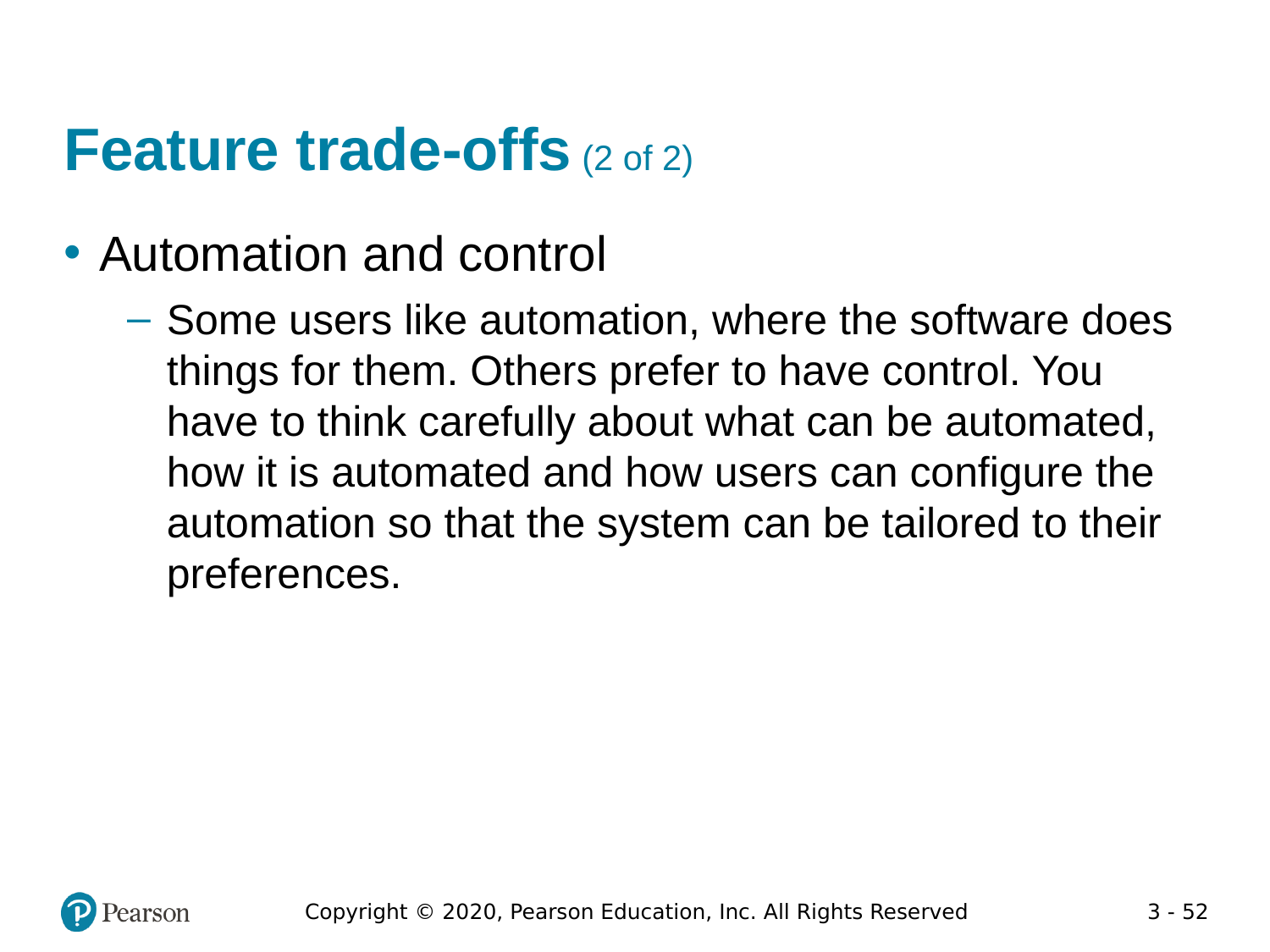

# Feature trade-offs (2 of 2)
Automation and control
Some users like automation, where the software does things for them. Others prefer to have control. You have to think carefully about what can be automated, how it is automated and how users can configure the automation so that the system can be tailored to their preferences.